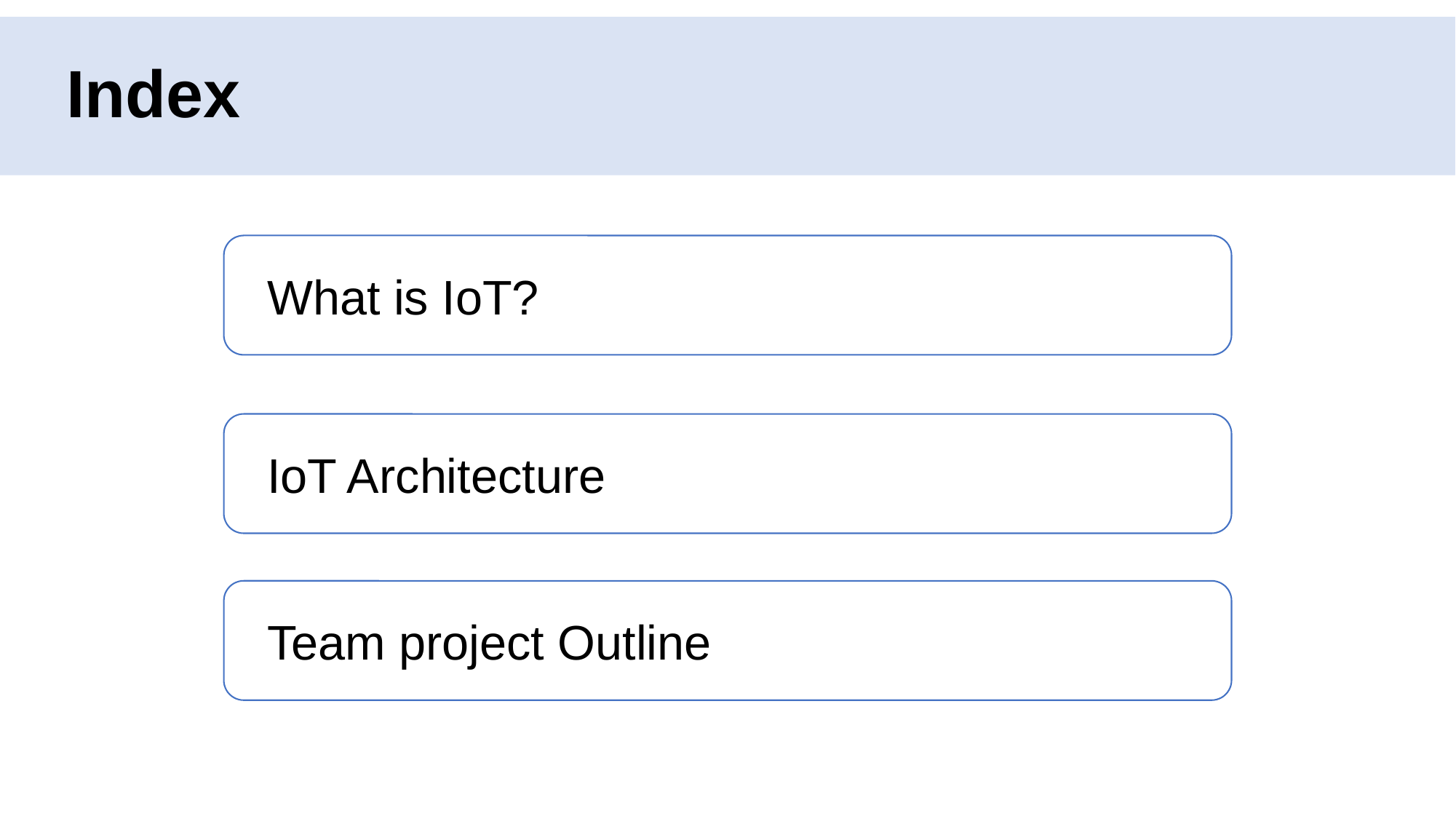

# Index
  What is IoT?
  IoT Architecture
  Team project Outline